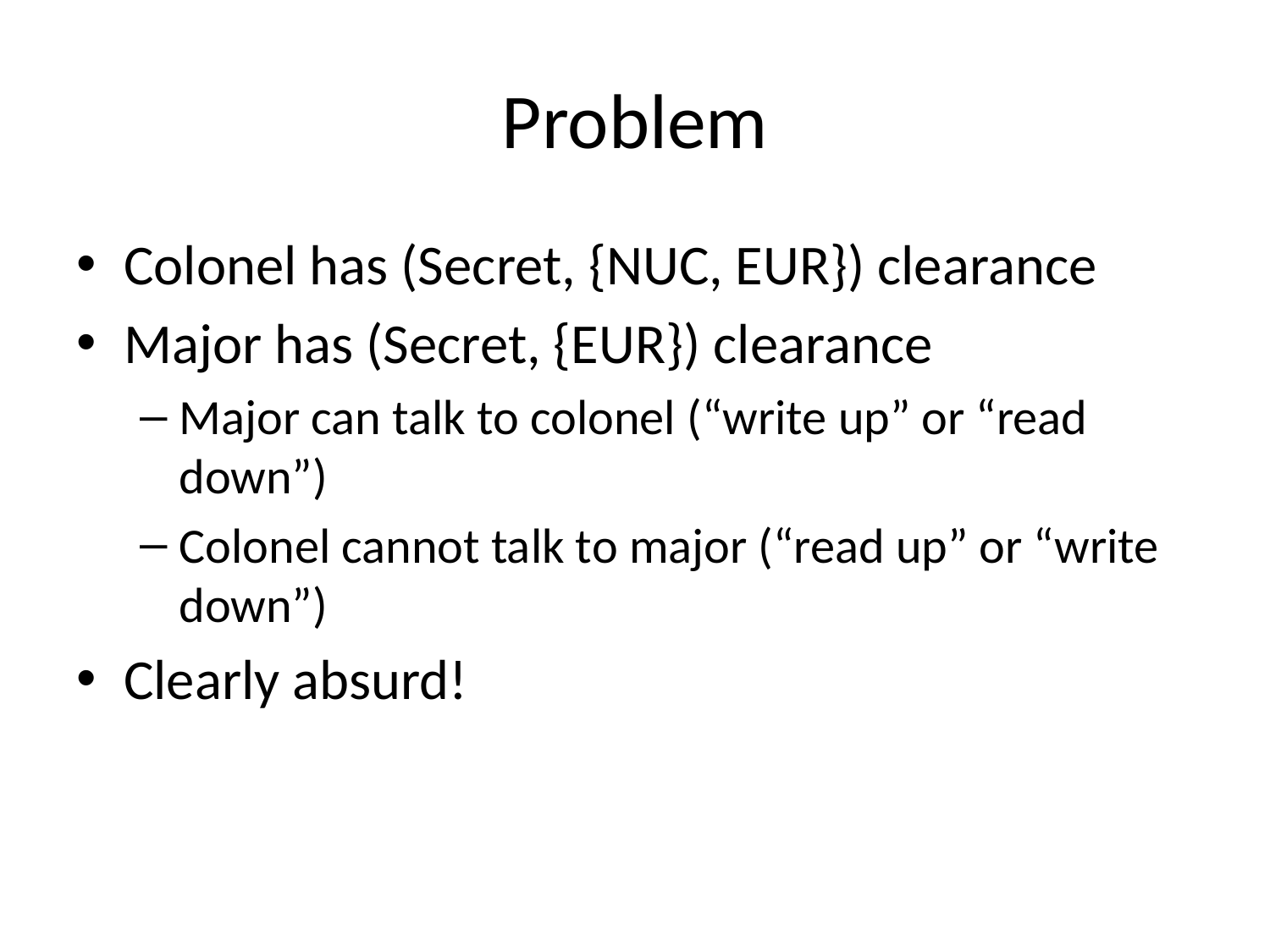

# Problem
Colonel has (Secret, {NUC, EUR}) clearance
Major has (Secret, {EUR}) clearance
Major can talk to colonel (“write up” or “read down”)
Colonel cannot talk to major (“read up” or “write down”)
Clearly absurd!